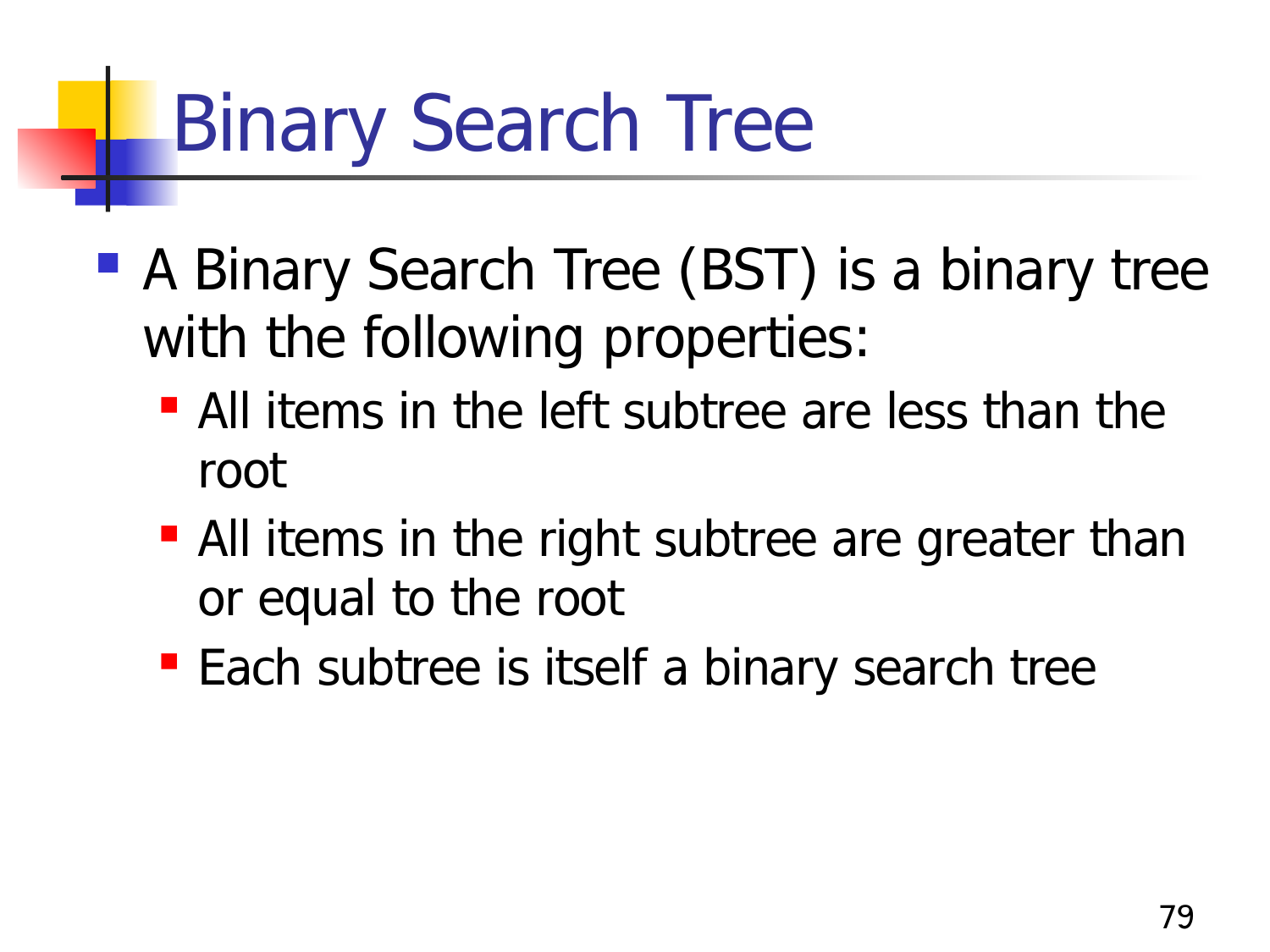

# Binary Search Tree
A Binary Search Tree (BST) is a binary tree with the following properties:
All items in the left subtree are less than the root
All items in the right subtree are greater than or equal to the root
Each subtree is itself a binary search tree
79